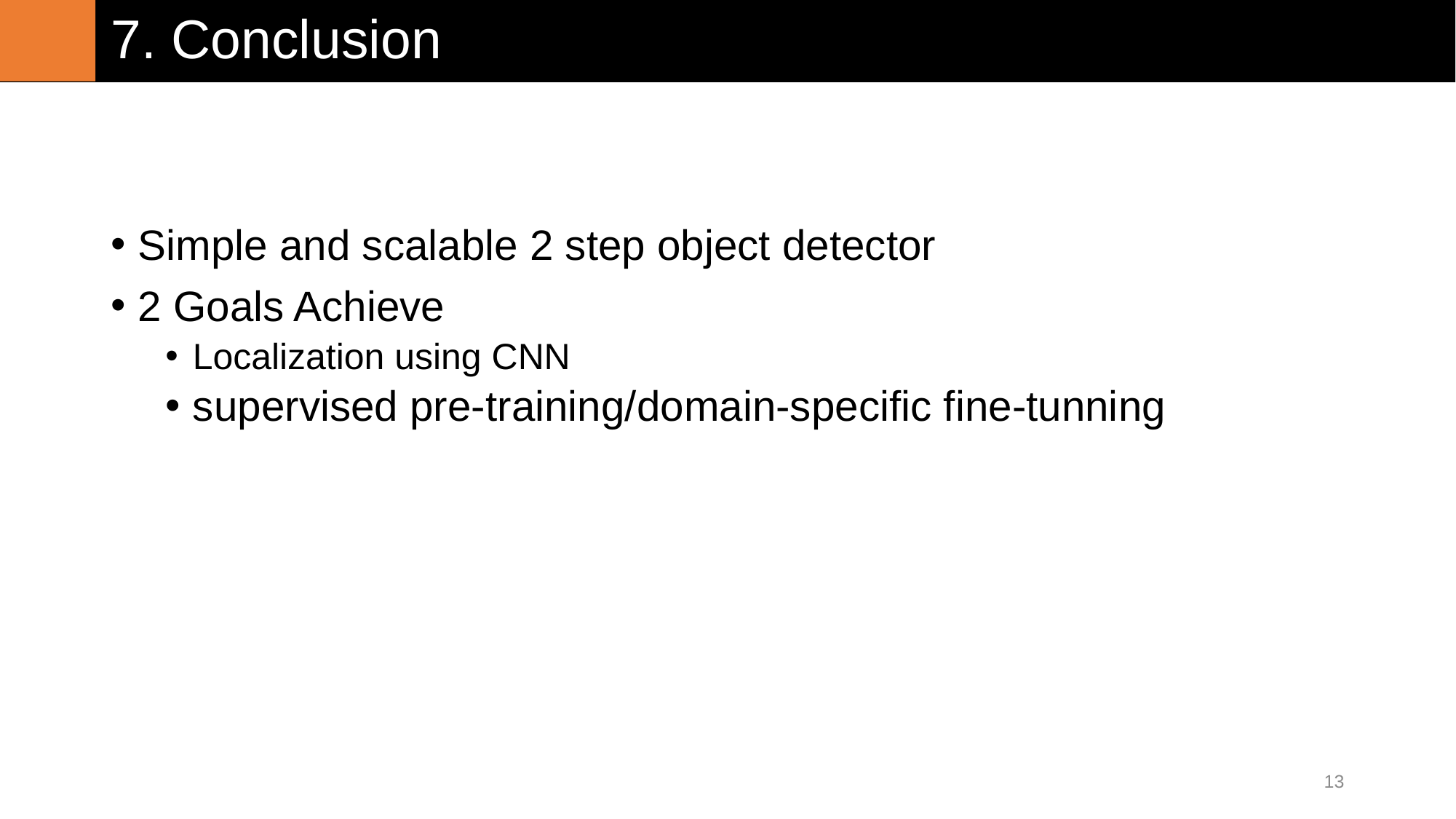

# 7. Conclusion
Simple and scalable 2 step object detector
2 Goals Achieve
Localization using CNN
supervised pre-training/domain-specific fine-tunning
13